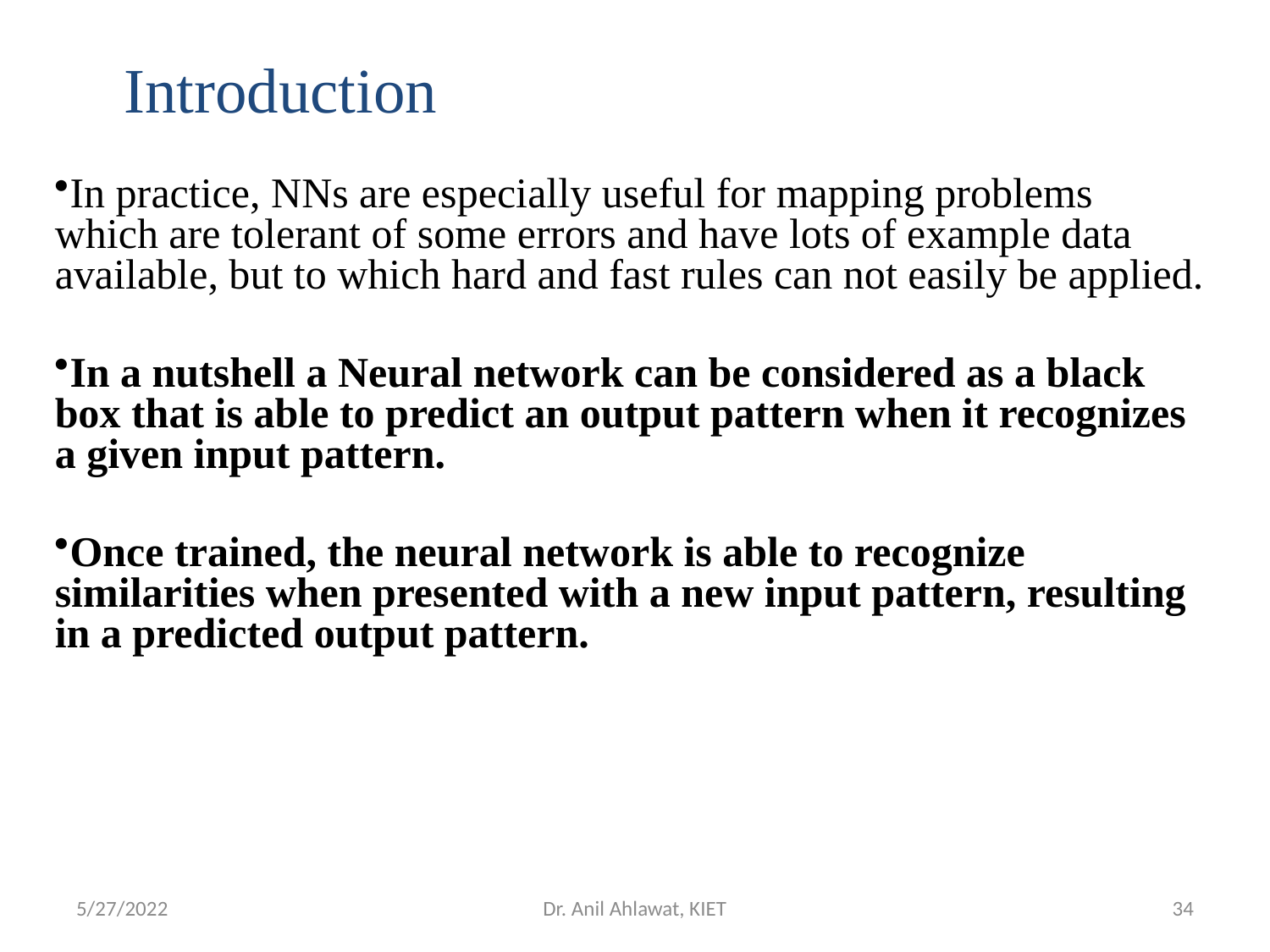

Introduction
In practice, NNs are especially useful for mapping problems which are tolerant of some errors and have lots of example data available, but to which hard and fast rules can not easily be applied.

In a nutshell a Neural network can be considered as a black box that is able to predict an output pattern when it recognizes a given input pattern.

Once trained, the neural network is able to recognize similarities when presented with a new input pattern, resulting in a predicted output pattern.

5/27/2022
Dr. Anil Ahlawat, KIET
34